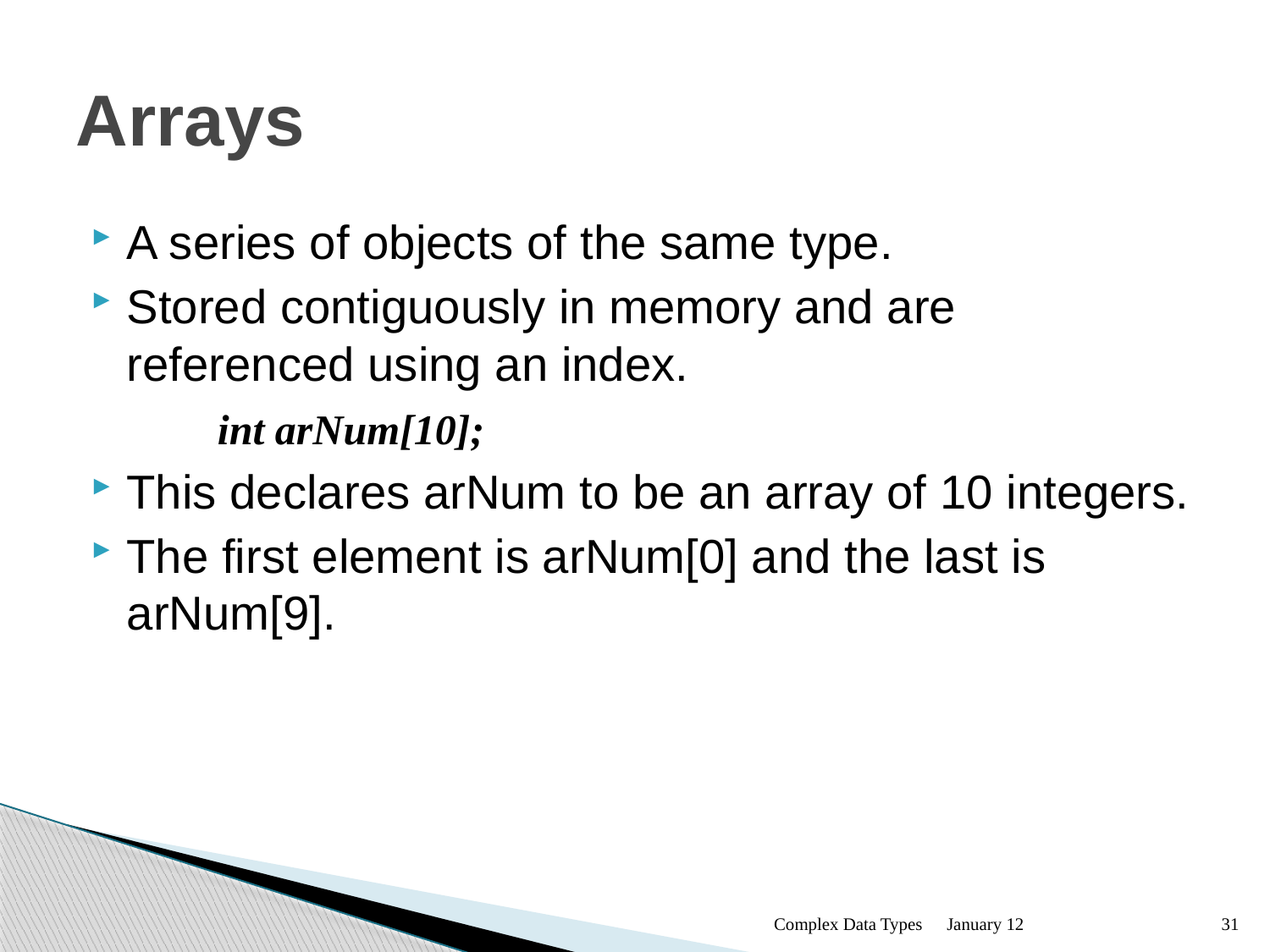

# Arrays
A series of objects of the same type.
Stored contiguously in memory and are referenced using an index.

This declares arNum to be an array of 10 integers.
The first element is arNum[0] and the last is arNum[9].
int arNum[10];
Complex Data Types
January 12
31